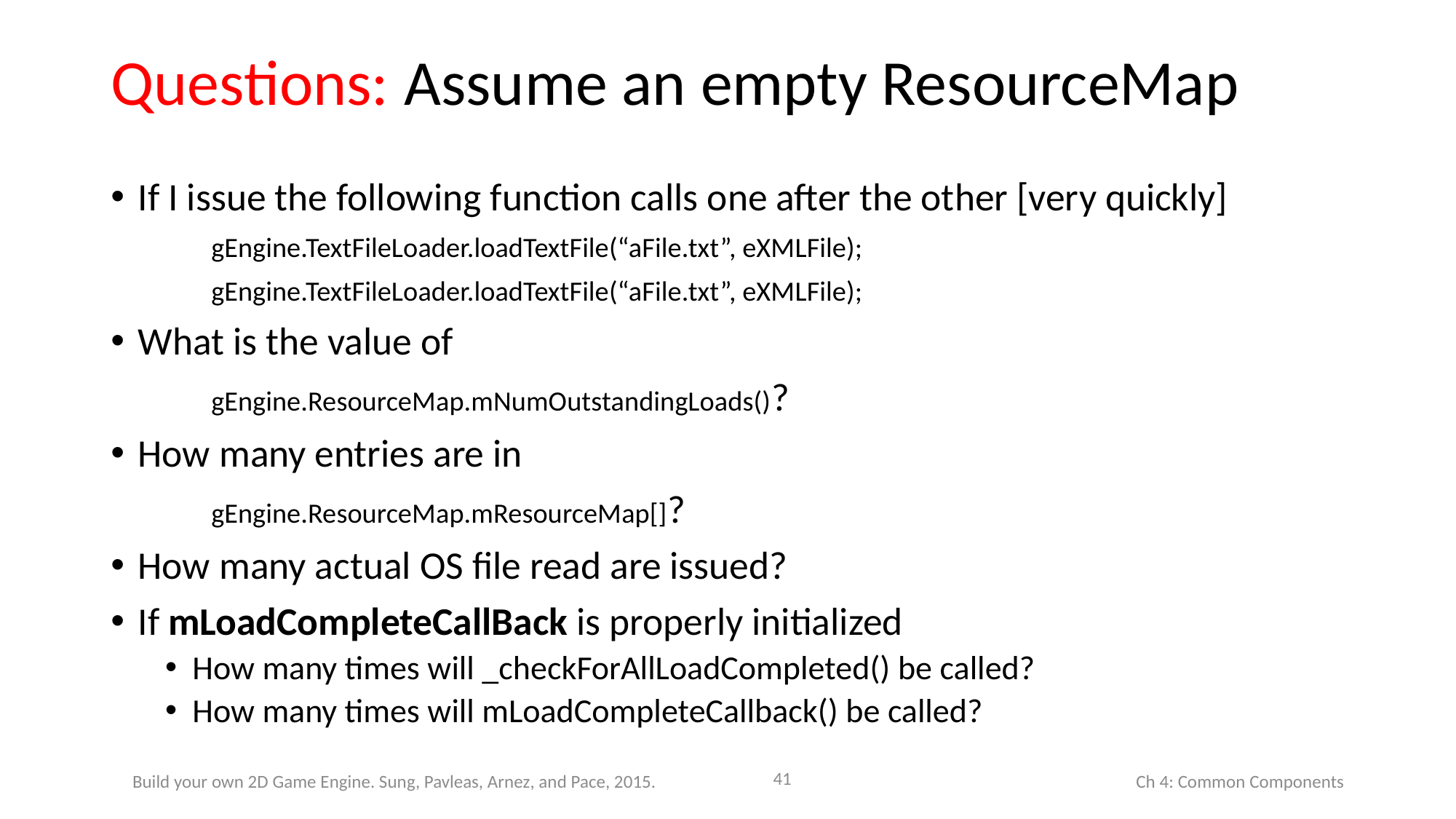

# Questions: Assume an empty ResourceMap
If I issue the following function calls one after the other [very quickly]
	gEngine.TextFileLoader.loadTextFile(“aFile.txt”, eXMLFile);
	gEngine.TextFileLoader.loadTextFile(“aFile.txt”, eXMLFile);
What is the value of
	gEngine.ResourceMap.mNumOutstandingLoads()?
How many entries are in
	gEngine.ResourceMap.mResourceMap[]?
How many actual OS file read are issued?
If mLoadCompleteCallBack is properly initialized
How many times will _checkForAllLoadCompleted() be called?
How many times will mLoadCompleteCallback() be called?